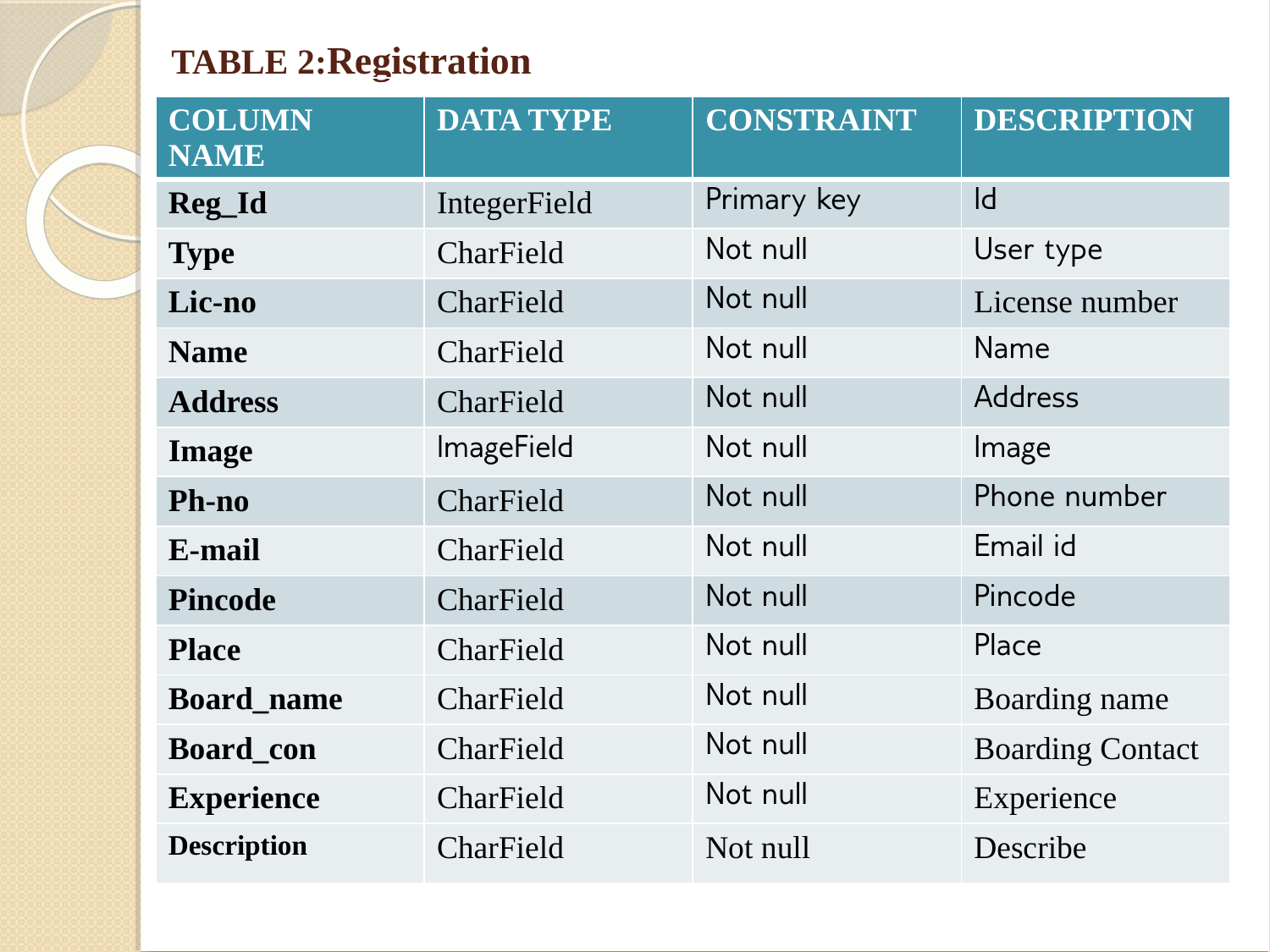

TABLE 2:Registration
| COLUMN NAME | DATA TYPE | CONSTRAINT | DESCRIPTION |
| --- | --- | --- | --- |
| Reg\_Id | IntegerField | Primary key | Id |
| Type | CharField | Not null | User type |
| Lic-no | CharField | Not null | License number |
| Name | CharField | Not null | Name |
| Address | CharField | Not null | Address |
| Image | ImageField | Not null | Image |
| Ph-no | CharField | Not null | Phone number |
| E-mail | CharField | Not null | Email id |
| Pincode | CharField | Not null | Pincode |
| Place | CharField | Not null | Place |
| Board\_name | CharField | Not null | Boarding name |
| Board\_con | CharField | Not null | Boarding Contact |
| Experience | CharField | Not null | Experience |
| Description | CharField | Not null | Describe |